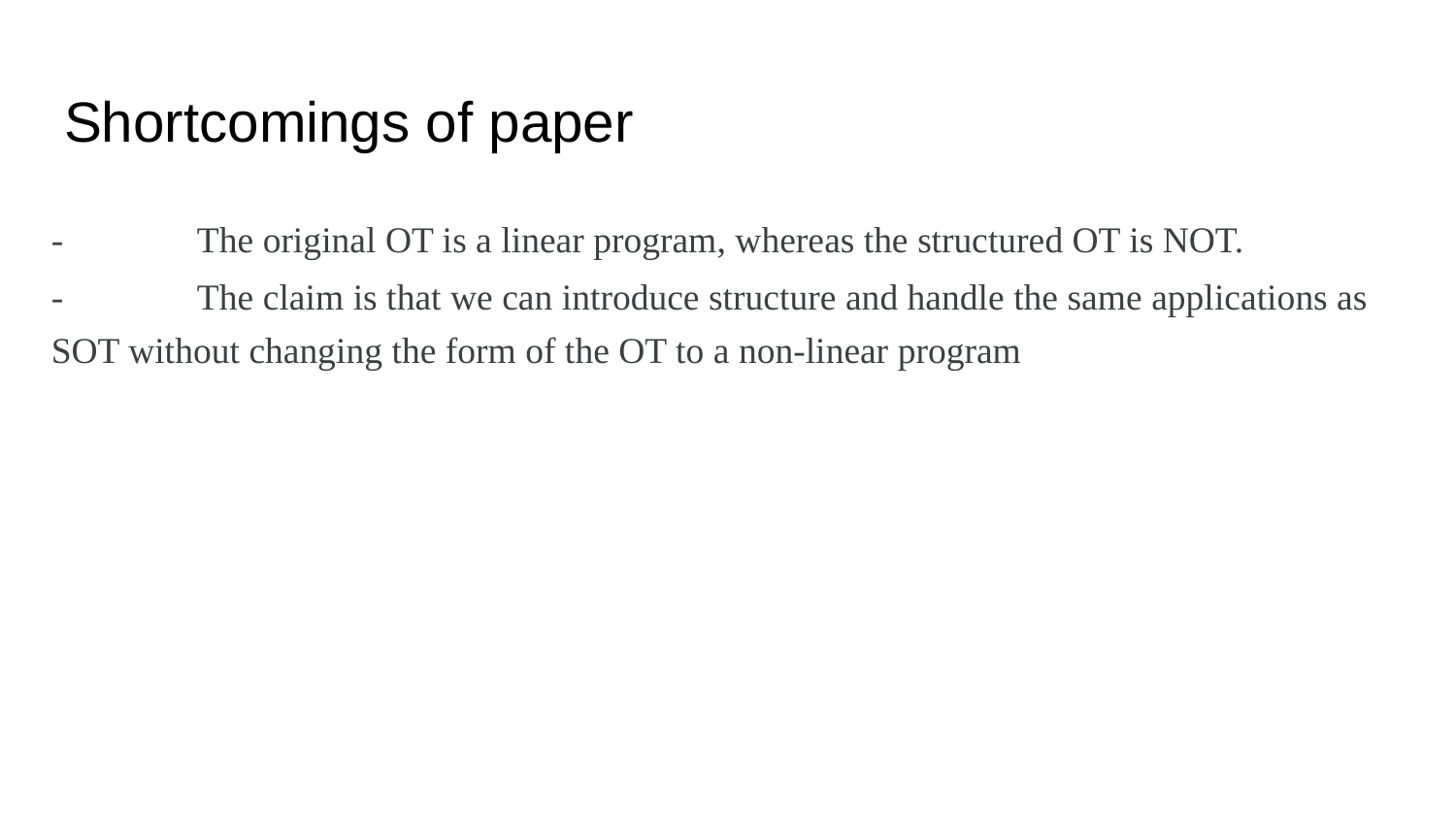

# Shortcomings of paper
-	The original OT is a linear program, whereas the structured OT is NOT.
-	The claim is that we can introduce structure and handle the same applications as SOT without changing the form of the OT to a non-linear program